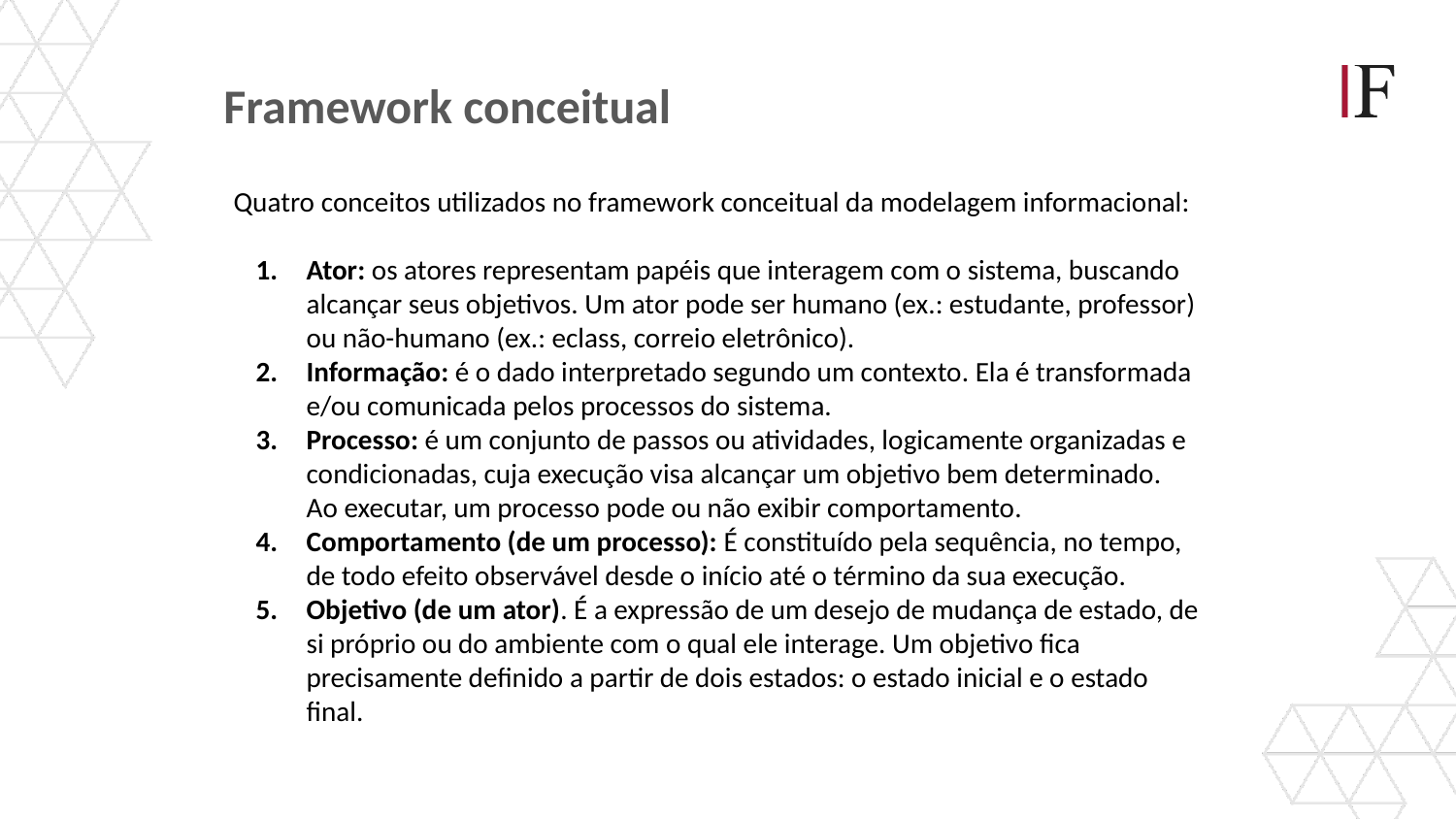

Framework conceitual
Quatro conceitos utilizados no framework conceitual da modelagem informacional:

Ator: os atores representam papéis que interagem com o sistema, buscando alcançar seus objetivos. Um ator pode ser humano (ex.: estudante, professor) ou não-humano (ex.: eclass, correio eletrônico).
Informação: é o dado interpretado segundo um contexto. Ela é transformada e/ou comunicada pelos processos do sistema.
Processo: é um conjunto de passos ou atividades, logicamente organizadas e condicionadas, cuja execução visa alcançar um objetivo bem determinado. Ao executar, um processo pode ou não exibir comportamento.
Comportamento (de um processo): É constituído pela sequência, no tempo, de todo efeito observável desde o início até o término da sua execução.
Objetivo (de um ator). É a expressão de um desejo de mudança de estado, de si próprio ou do ambiente com o qual ele interage. Um objetivo fica precisamente definido a partir de dois estados: o estado inicial e o estado final.